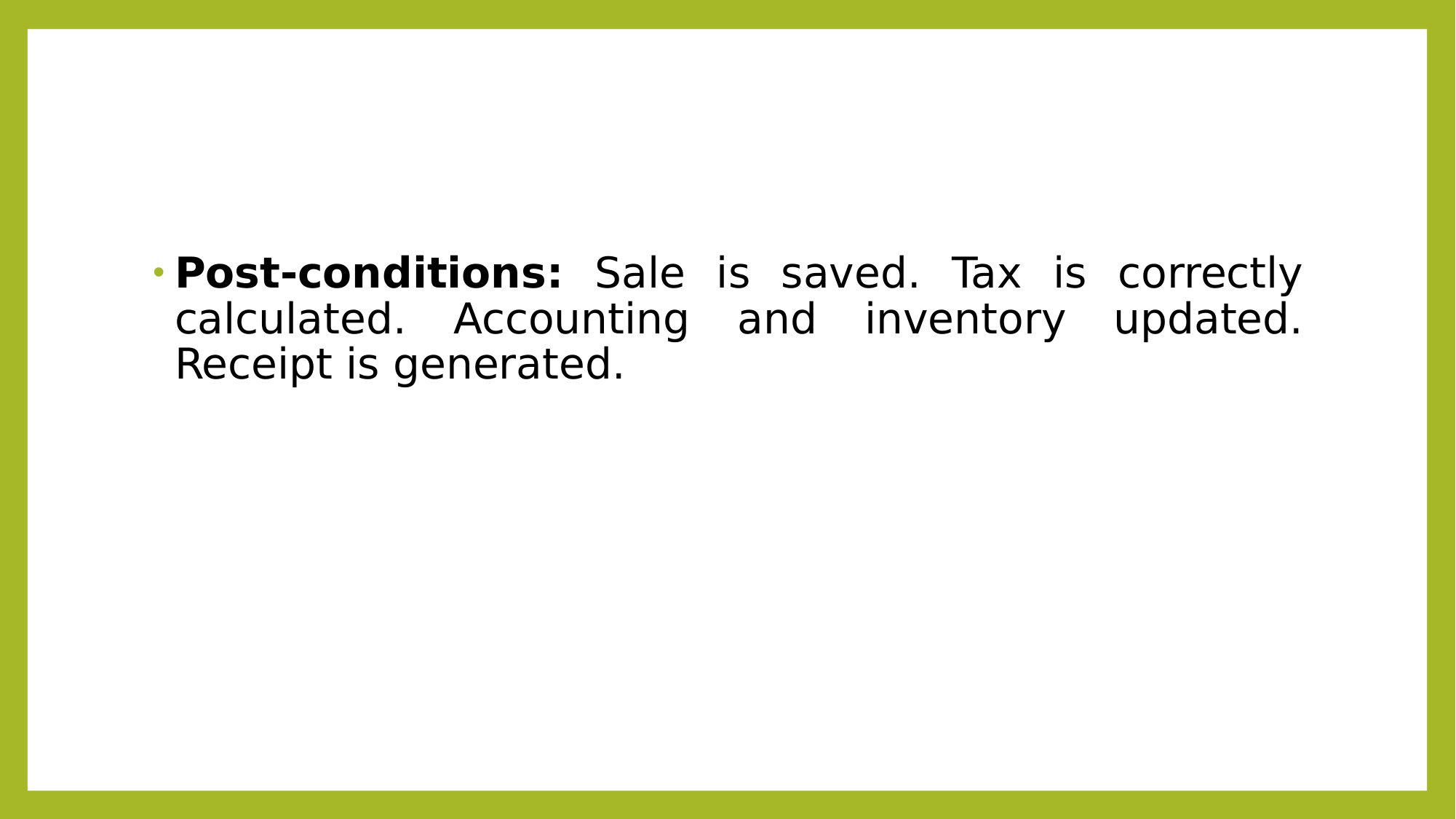

Post-conditions: Sale is saved. Tax is correctly calculated. Accounting and inventory updated. Receipt is generated.